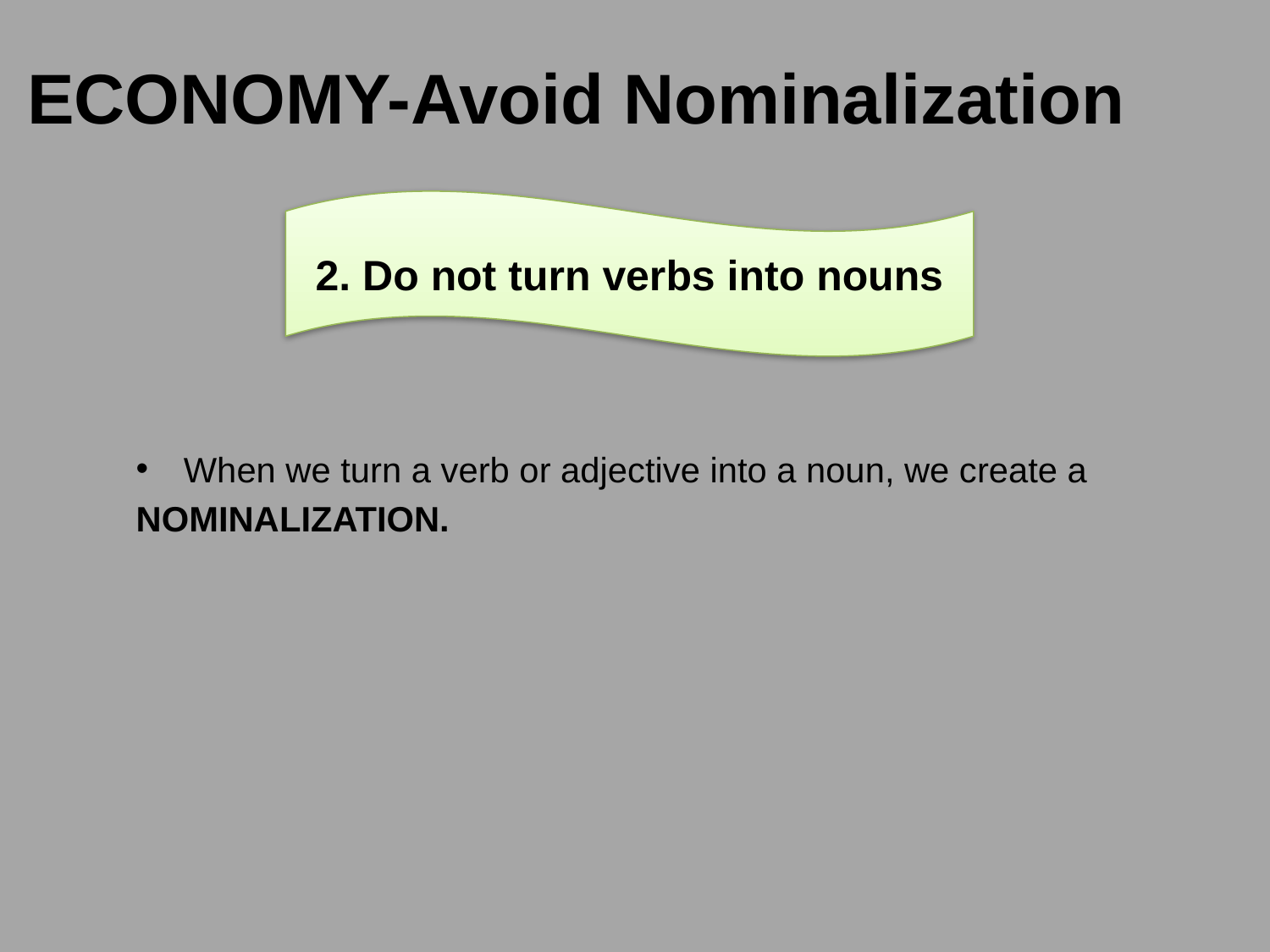

# ECONOMY-Avoid Nominalization
2. Do not turn verbs into nouns

When we turn a verb or adjective into a noun, we create a
NOMINALIZATION.